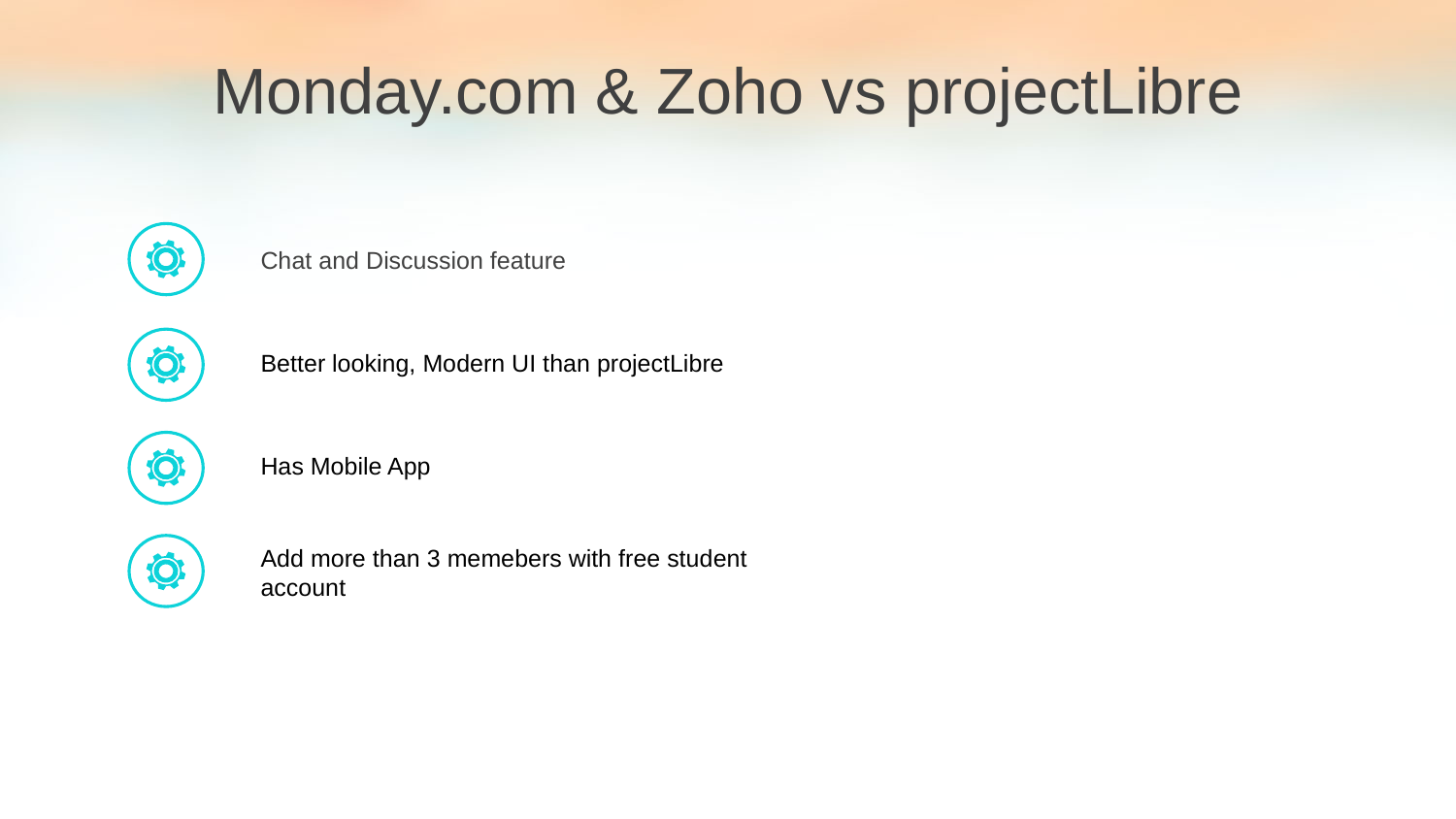

Monday.com & Zoho vs projectLibre

Chat and Discussion feature

Better looking, Modern UI than projectLibre

Has Mobile App

Add more than 3 memebers with free student account